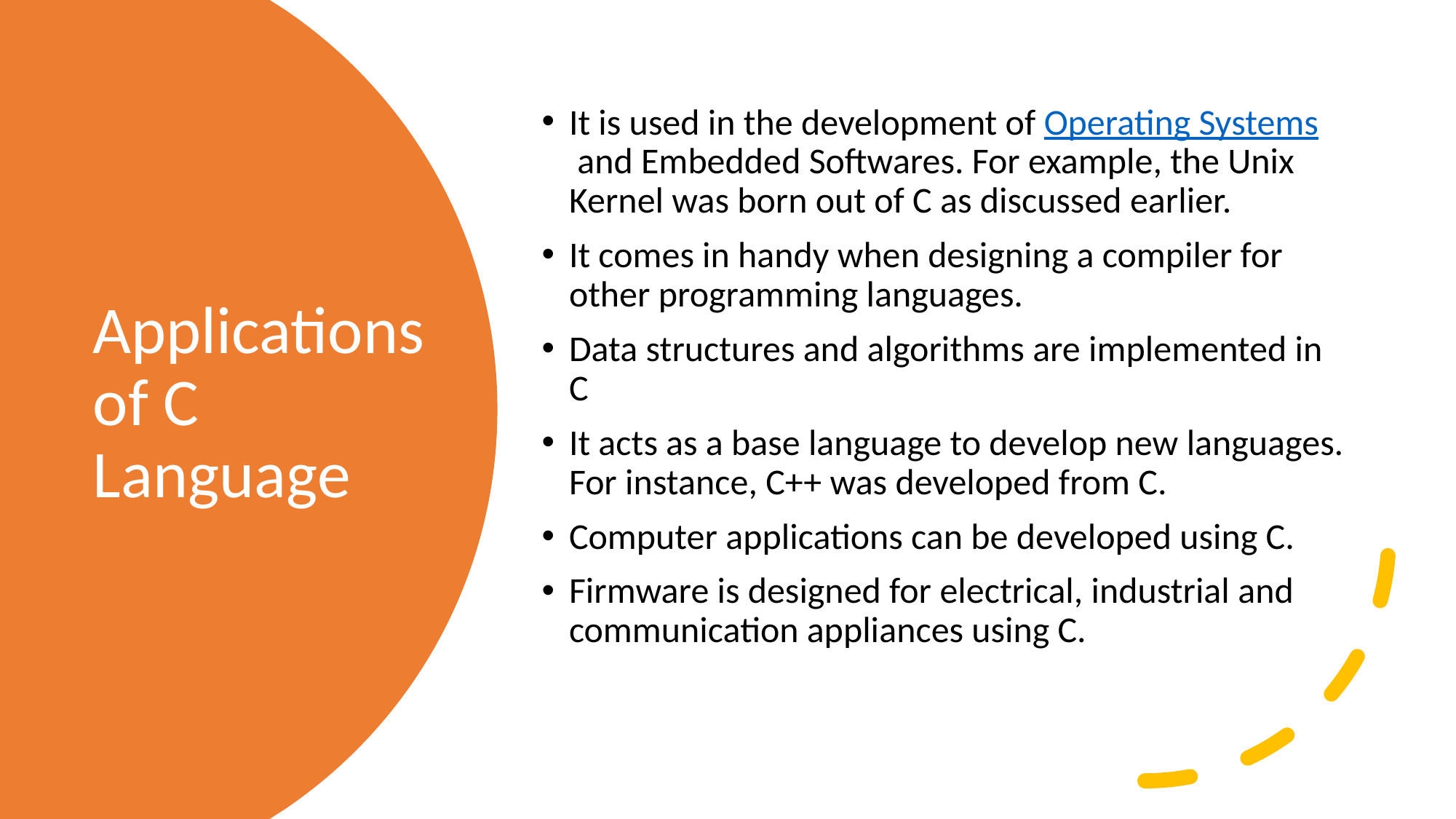

It is used in the development of Operating Systems and Embedded Softwares. For example, the Unix Kernel was born out of C as discussed earlier.
It comes in handy when designing a compiler for other programming languages.
Data structures and algorithms are implemented in C
It acts as a base language to develop new languages. For instance, C++ was developed from C.
Computer applications can be developed using C.
Firmware is designed for electrical, industrial and communication appliances using C.

# Applications of C Language